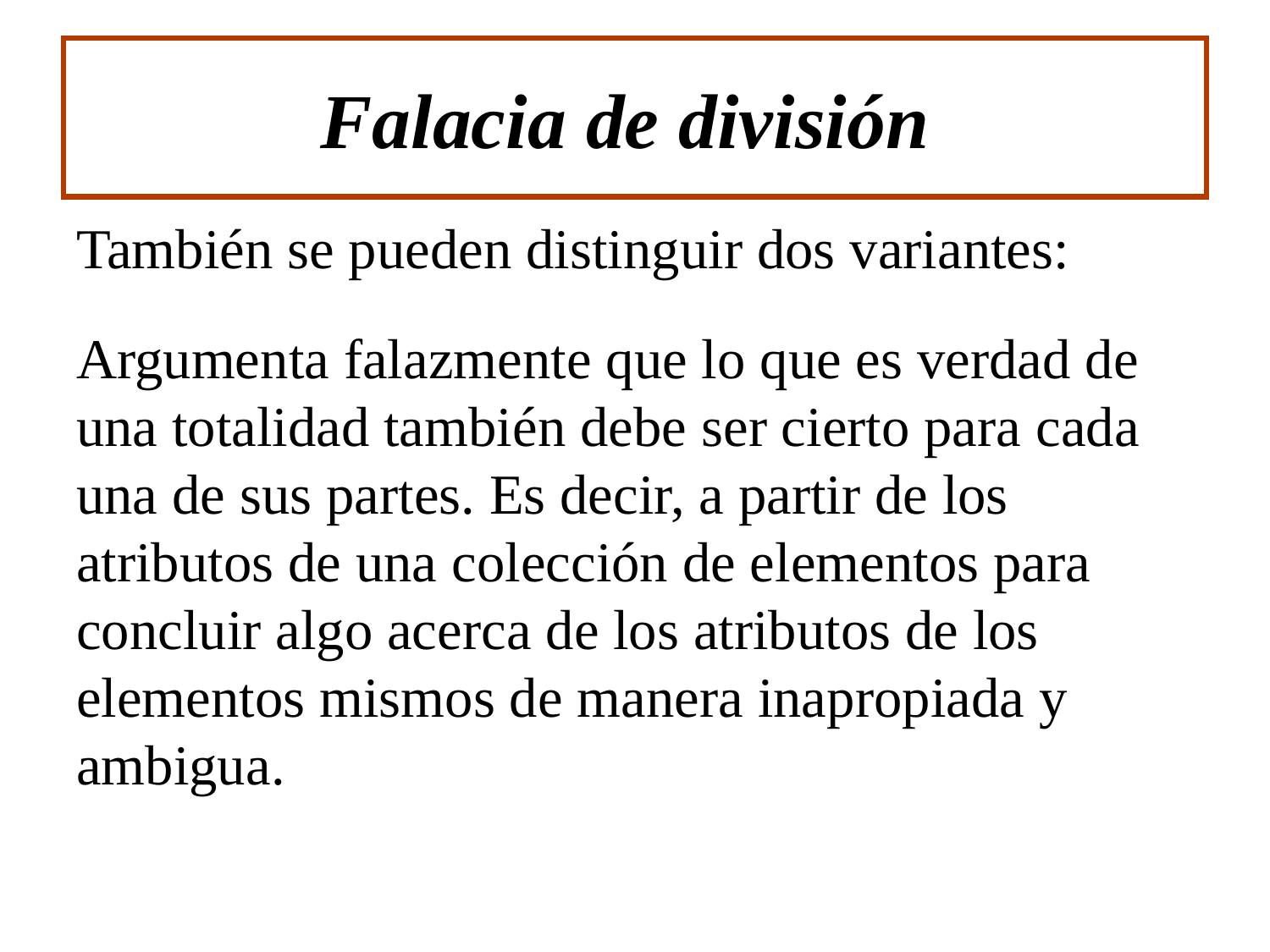

# Falacia de división
También se pueden distinguir dos variantes:
Argumenta falazmente que lo que es verdad de una totalidad también debe ser cierto para cada una de sus partes. Es decir, a partir de los atributos de una colección de elementos para concluir algo acerca de los atributos de los elementos mismos de manera inapropiada y ambigua.